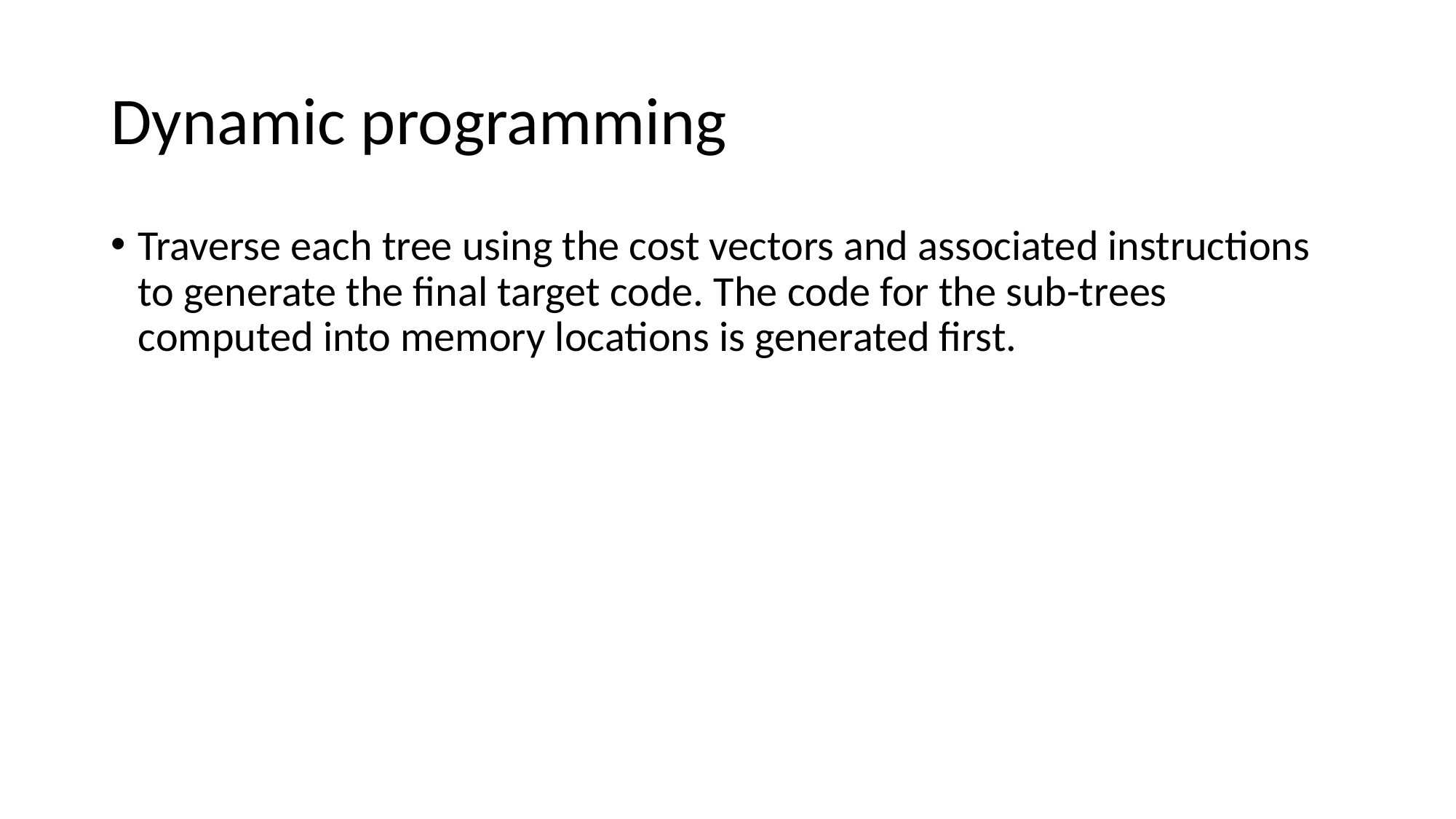

# Dynamic programming
Traverse each tree using the cost vectors and associated instructions to generate the final target code. The code for the sub-trees computed into memory locations is generated first.